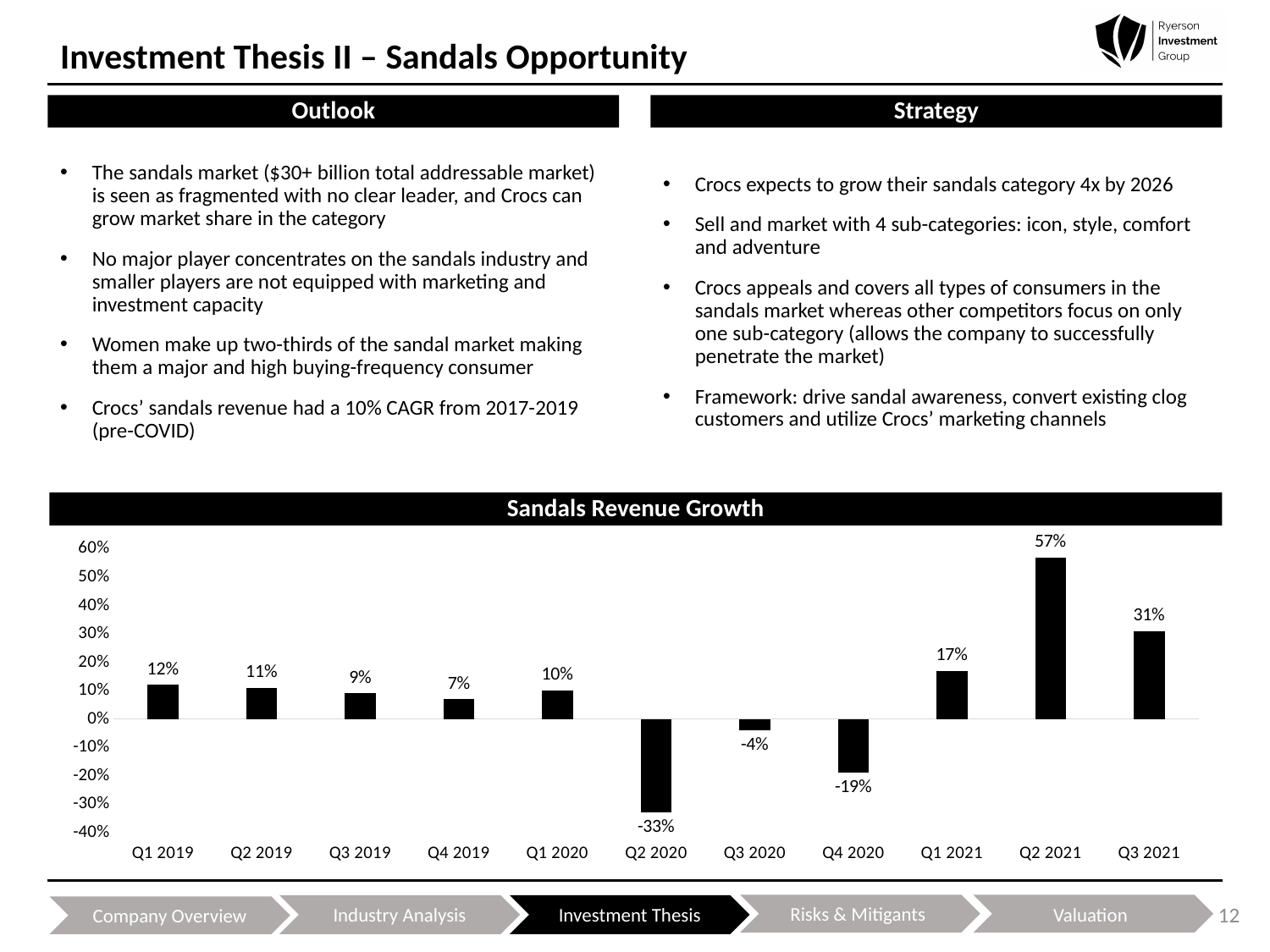

# Investment Thesis II – Sandals Opportunity
Outlook
Strategy
The sandals market ($30+ billion total addressable market) is seen as fragmented with no clear leader, and Crocs can grow market share in the category
No major player concentrates on the sandals industry and smaller players are not equipped with marketing and investment capacity
Women make up two-thirds of the sandal market making them a major and high buying-frequency consumer
Crocs’ sandals revenue had a 10% CAGR from 2017-2019 (pre-COVID)
Crocs expects to grow their sandals category 4x by 2026
Sell and market with 4 sub-categories: icon, style, comfort and adventure
Crocs appeals and covers all types of consumers in the sandals market whereas other competitors focus on only one sub-category (allows the company to successfully penetrate the market)
Framework: drive sandal awareness, convert existing clog customers and utilize Crocs’ marketing channels
Sandals Revenue Growth

### Chart

| Category |  |
|---|---|
| Q1 2019 | 0.12 |
| Q2 2019 | 0.11 |
| Q3 2019 | 0.09 |
| Q4 2019 | 0.07 |
| Q1 2020 | 0.1 |
| Q2 2020 | -0.33 |
| Q3 2020 | -0.04 |
| Q4 2020 | -0.19 |
| Q1 2021 | 0.17 |
| Q2 2021 | 0.57 |
| Q3 2021 | 0.31 |
Risks & Mitigants
Valuation
Industry Analysis
Investment Thesis
12
Company Overview